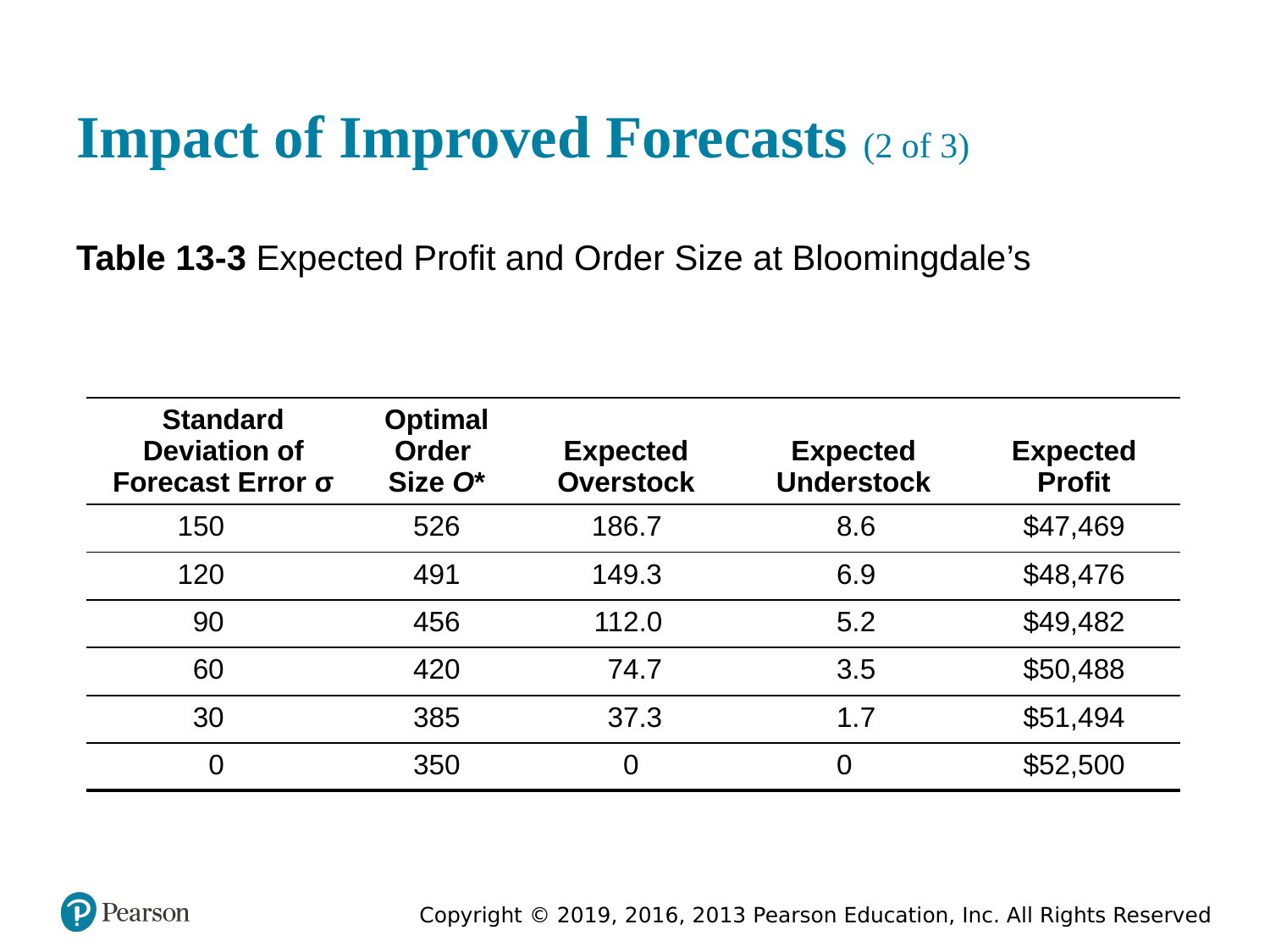

# Impact of Improved Forecasts (2 of 3)
Table 13-3 Expected Profit and Order Size at Bloomingdale’s
| Standard Deviation of Forecast Error σ | Optimal Order Size O\* | Expected Overstock | Expected Understock | Expected Profit |
| --- | --- | --- | --- | --- |
| 150 | 526 | 186.7 | 8.6 | $47,469 |
| 120 | 491 | 149.3 | 6.9 | $48,476 |
| 90 | 456 | 112.0 | 5.2 | $49,482 |
| 60 | 420 | 74.7 | 3.5 | $50,488 |
| 30 | 385 | 37.3 | 1.7 | $51,494 |
| 0 | 350 | 0 | 0 | $52,500 |